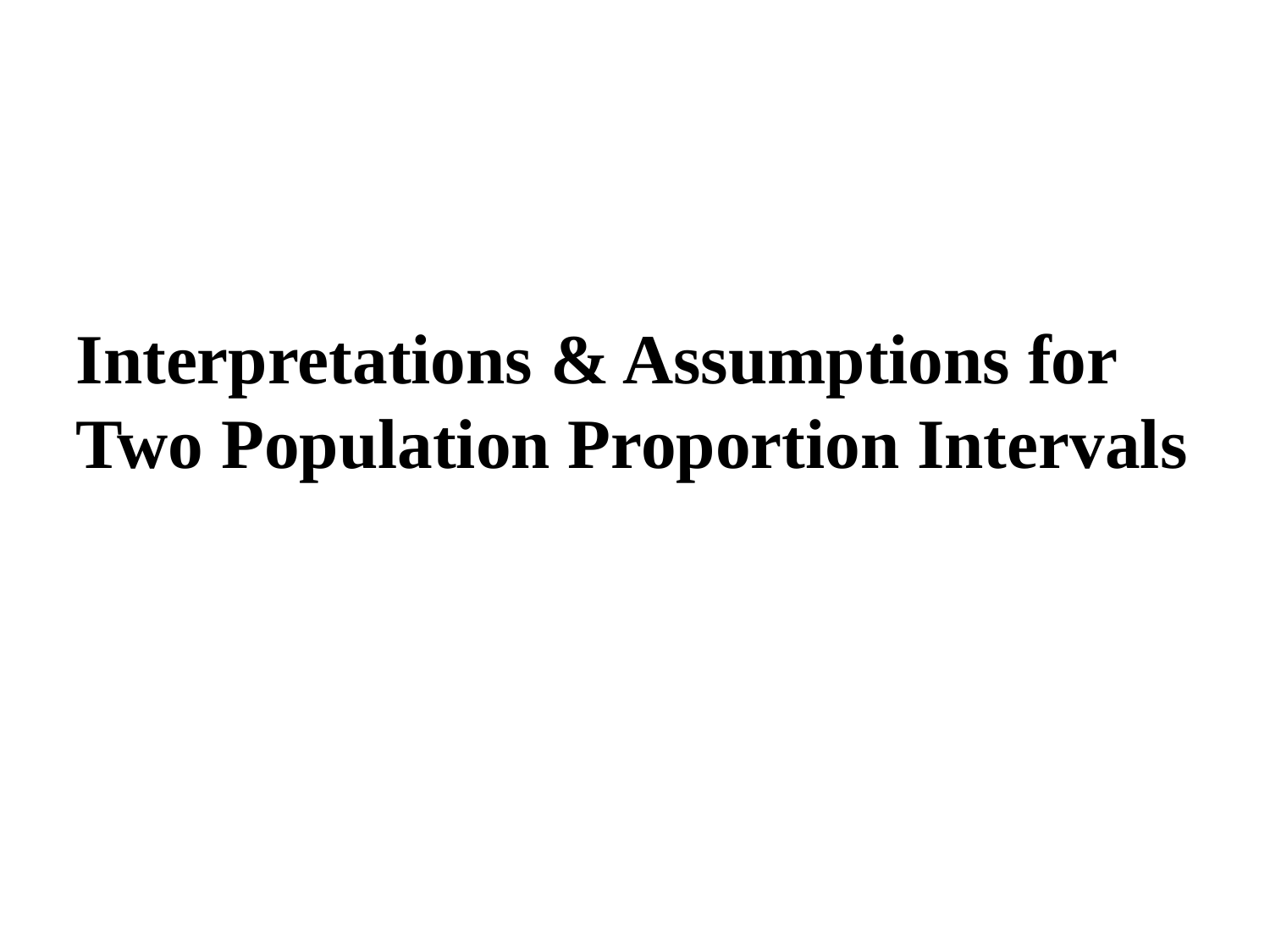

Interpretations & Assumptions for Two Population Proportion Intervals